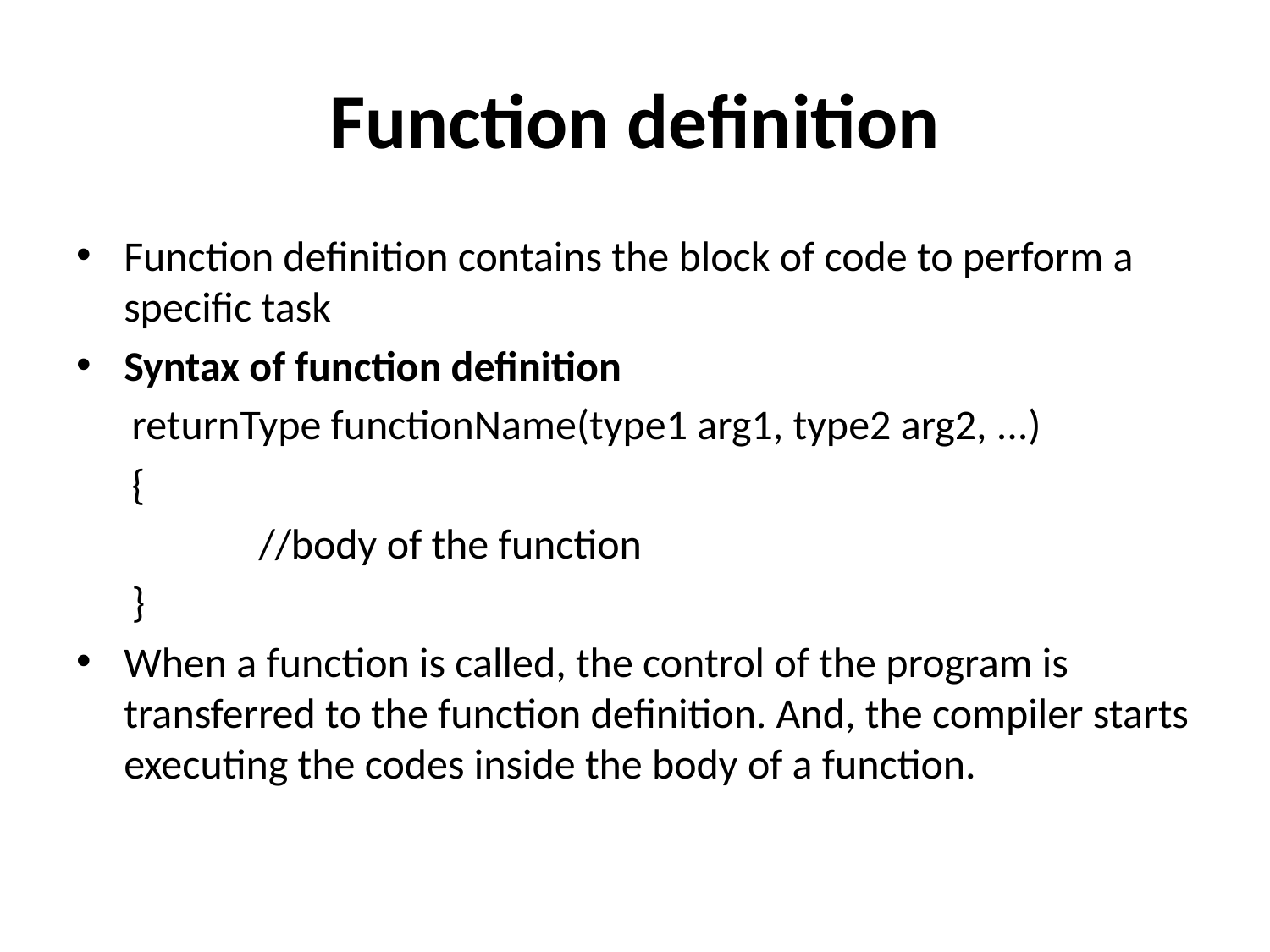

# Function definition
Function definition contains the block of code to perform a specific task
Syntax of function definition
returnType functionName(type1 arg1, type2 arg2, ...)
{
	//body of the function
}
When a function is called, the control of the program is transferred to the function definition. And, the compiler starts executing the codes inside the body of a function.